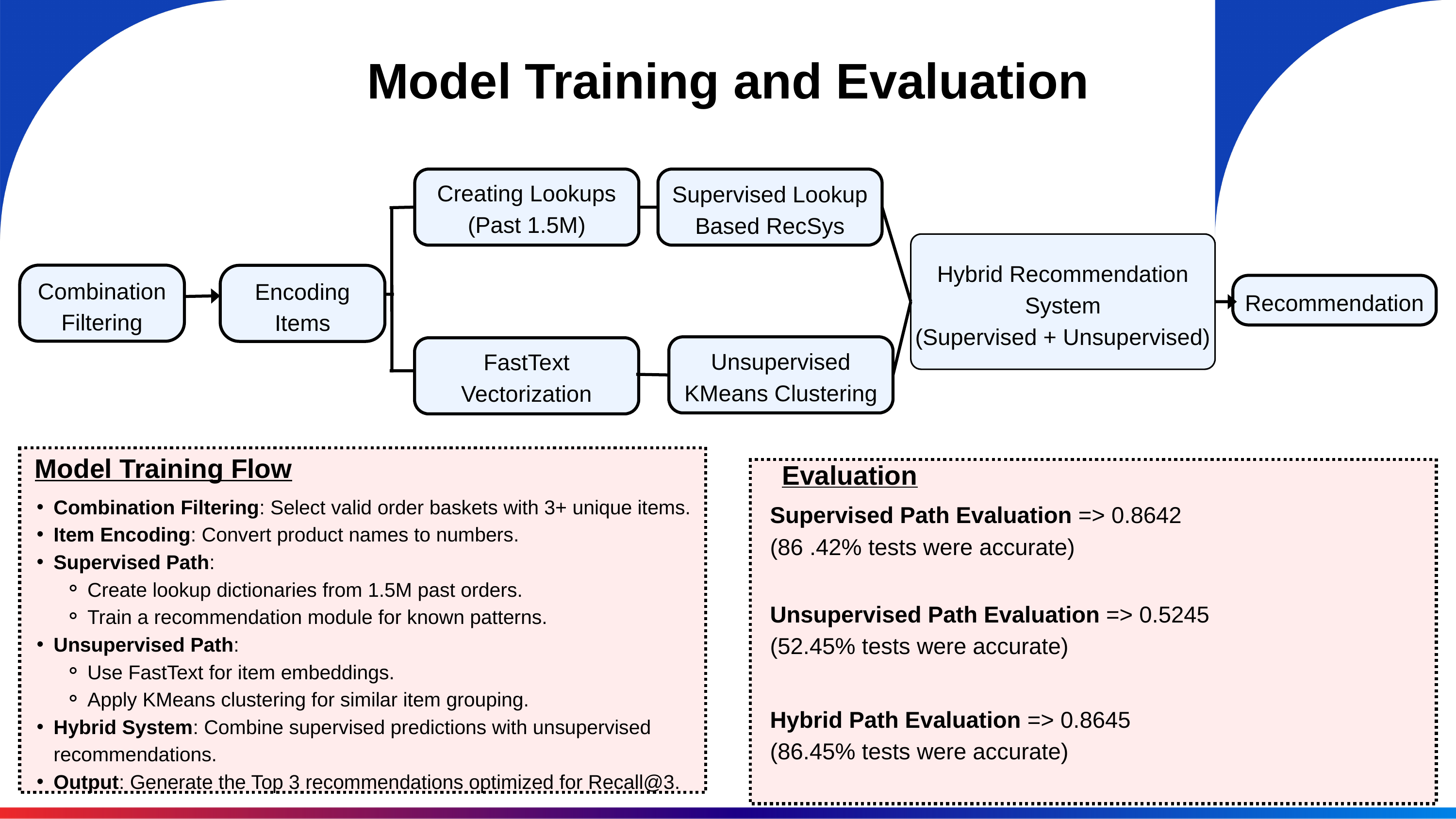

Model Training and Evaluation

Creating Lookups (Past 1.5M)

Supervised Lookup Based RecSys

Hybrid Recommendation System
(Supervised + Unsupervised)

Combination Filtering

Encoding Items

Recommendation

Unsupervised KMeans Clustering

FastText Vectorization

Model Training Flow

Evaluation

Combination Filtering: Select valid order baskets with 3+ unique items.
Item Encoding: Convert product names to numbers.
Supervised Path:
Create lookup dictionaries from 1.5M past orders.
Train a recommendation module for known patterns.
Unsupervised Path:
Use FastText for item embeddings.
Apply KMeans clustering for similar item grouping.
Hybrid System: Combine supervised predictions with unsupervised recommendations.
Output: Generate the Top 3 recommendations optimized for Recall@3.
Supervised Path Evaluation => 0.8642
(86 .42% tests were accurate)
Unsupervised Path Evaluation => 0.5245
(52.45% tests were accurate)
Hybrid Path Evaluation => 0.8645
(86.45% tests were accurate)